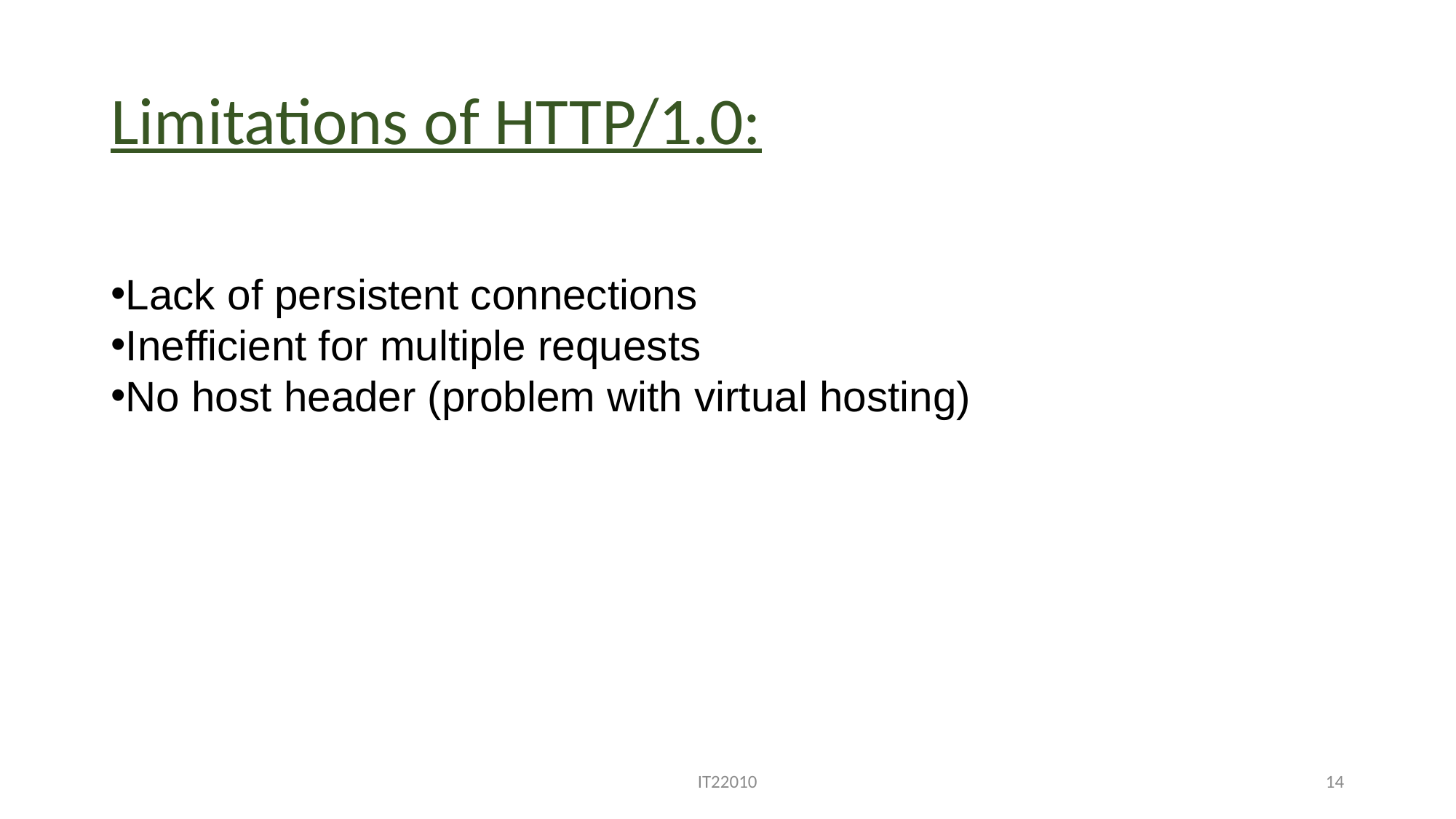

# Limitations of HTTP/1.0:

Lack of persistent connections
Inefficient for multiple requests
No host header (problem with virtual hosting)

IT22010
14